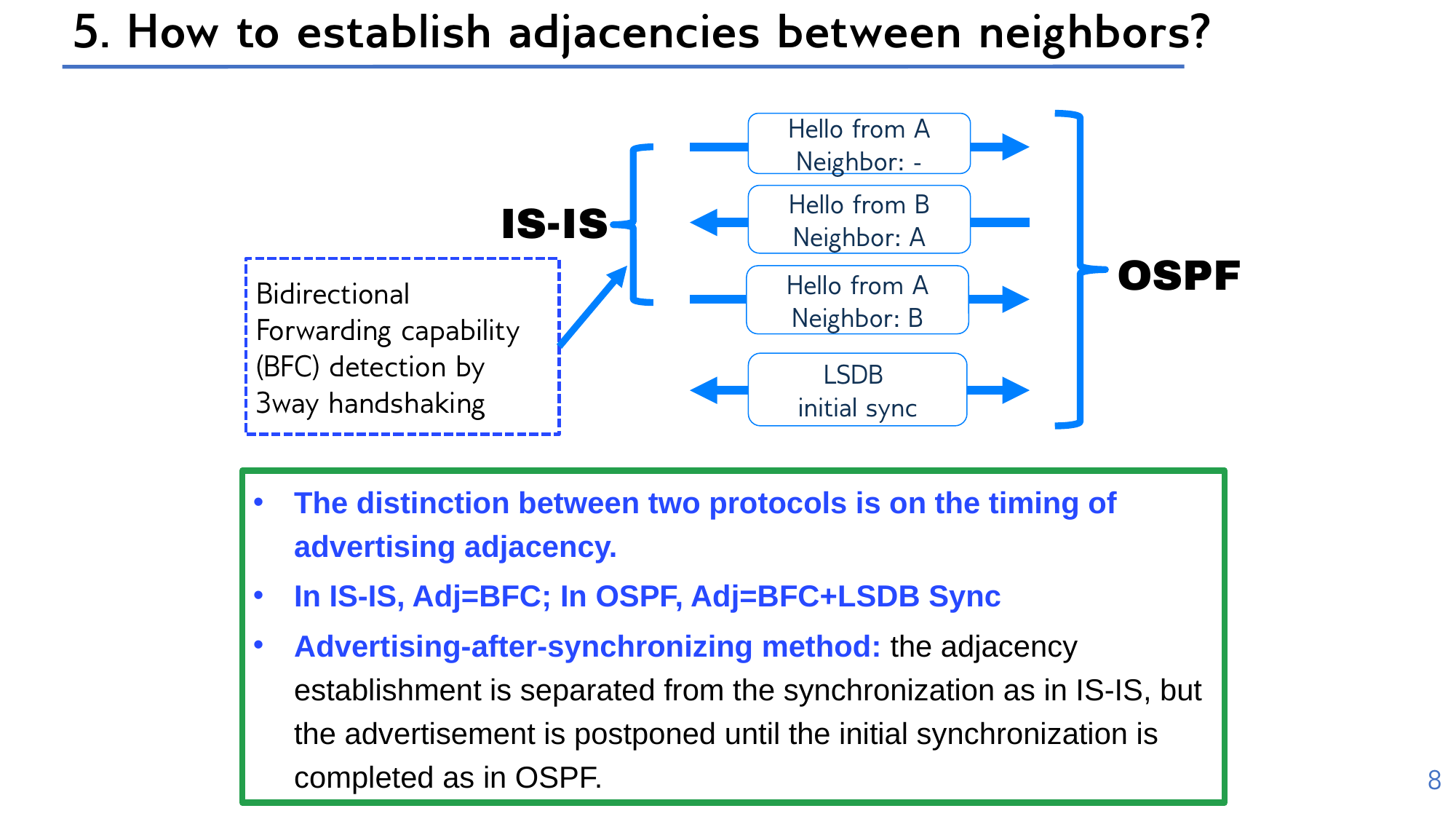

# 5. How to establish adjacencies between neighbors?
Hello from A
Neighbor: -

Hello from B
Neighbor: A
IS-IS
OSPF
Bidirectional Forwarding capability (BFC) detection by 3way handshaking
Hello from A
Neighbor: B
LSDB
initial sync
The distinction between two protocols is on the timing of advertising adjacency.
In IS-IS, Adj=BFC; In OSPF, Adj=BFC+LSDB Sync
Advertising-after-synchronizing method: the adjacency establishment is separated from the synchronization as in IS-IS, but the advertisement is postponed until the initial synchronization is completed as in OSPF.
8